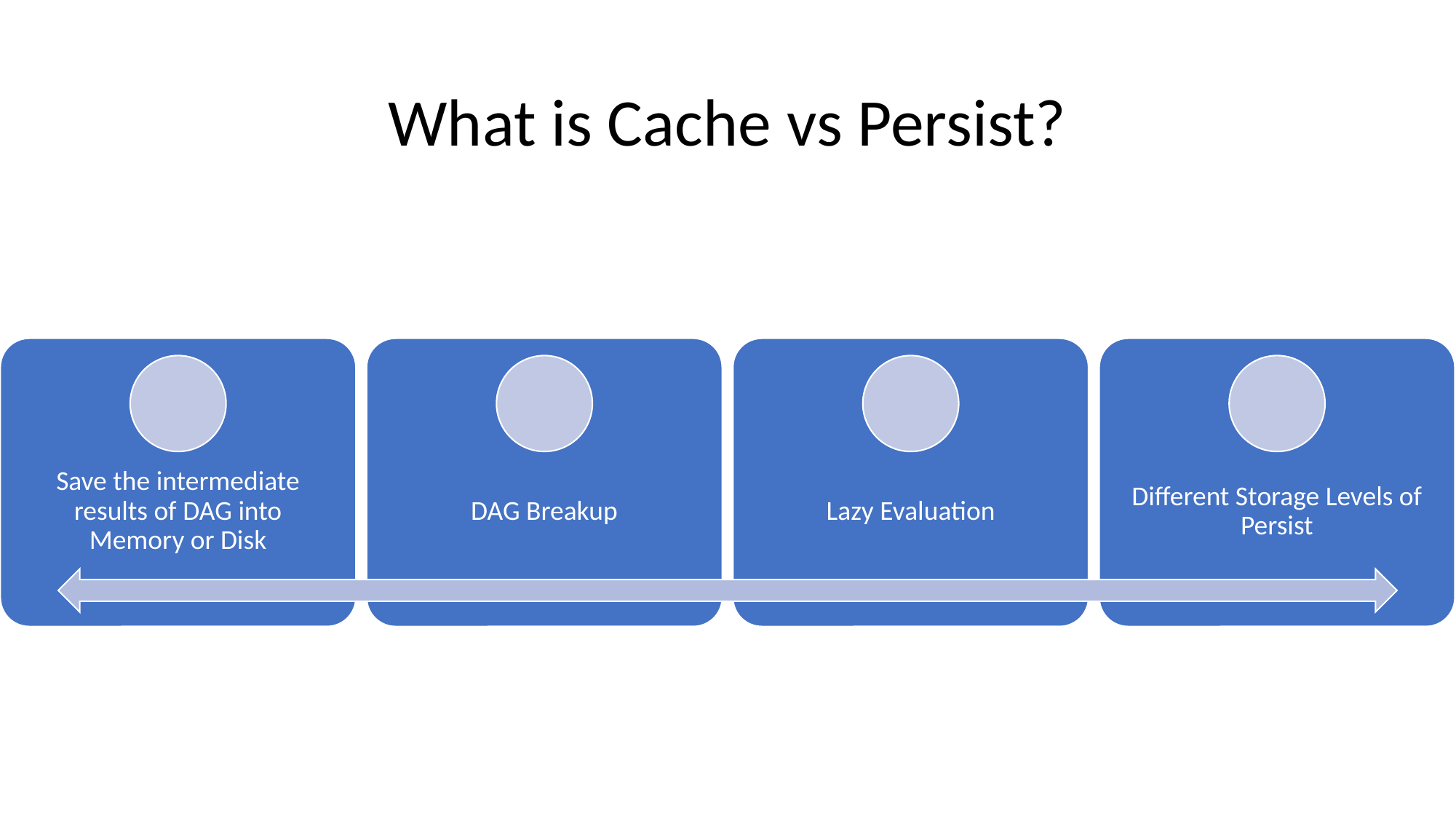

# What is Cache vs Persist?
Save the intermediate results of DAG into Memory or Disk
DAG Breakup
Lazy Evaluation
Different Storage Levels of Persist